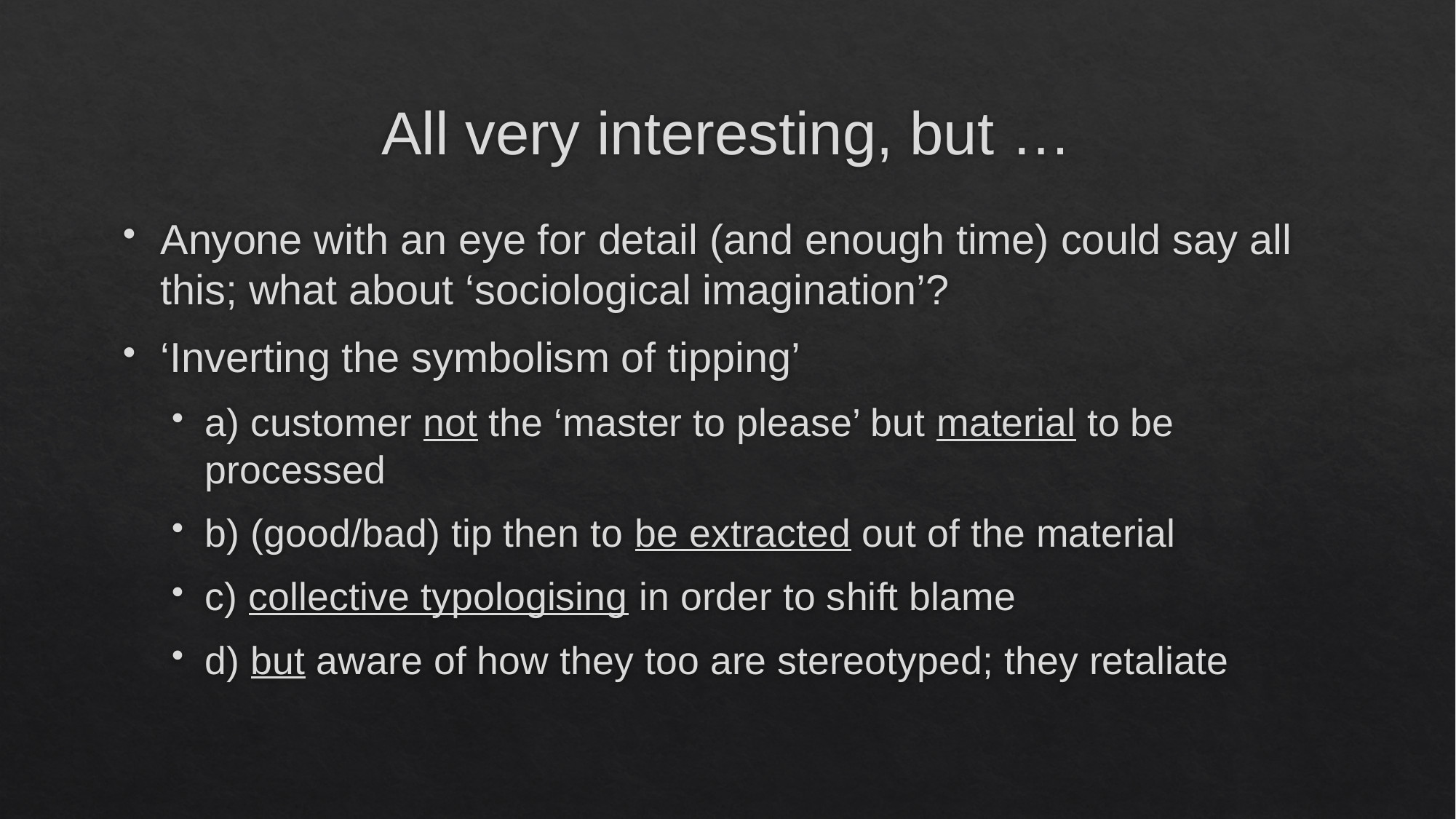

# All very interesting, but …
Anyone with an eye for detail (and enough time) could say all this; what about ‘sociological imagination’?
‘Inverting the symbolism of tipping’
a) customer not the ‘master to please’ but material to be processed
b) (good/bad) tip then to be extracted out of the material
c) collective typologising in order to shift blame
d) but aware of how they too are stereotyped; they retaliate